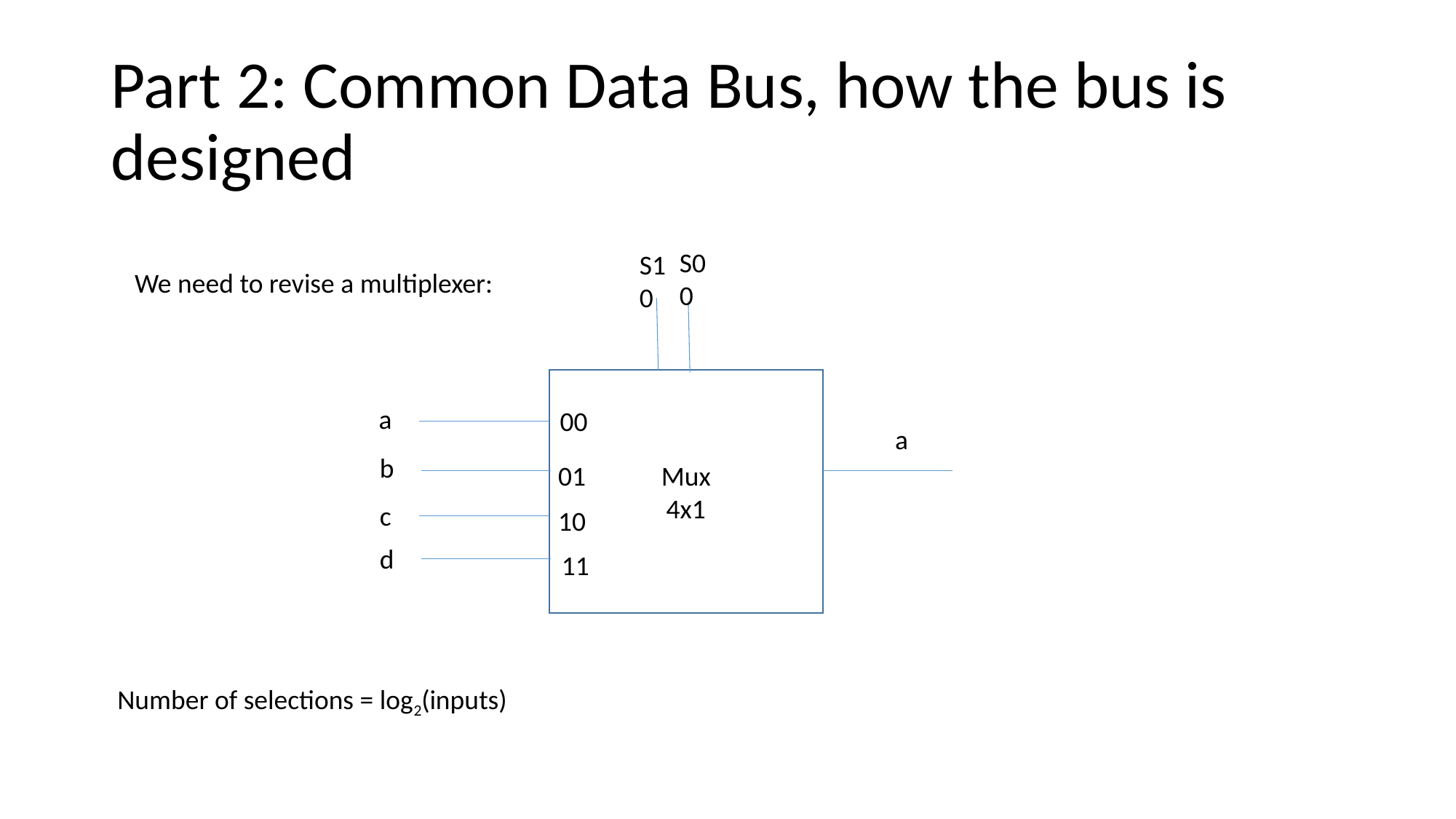

# Part 2: Common Data Bus, how the bus is designed
S0
0
S1
0
We need to revise a multiplexer:

Mux
4x1
a
00
a
b
01
c
10
d
11
Number of selections = log2(inputs)